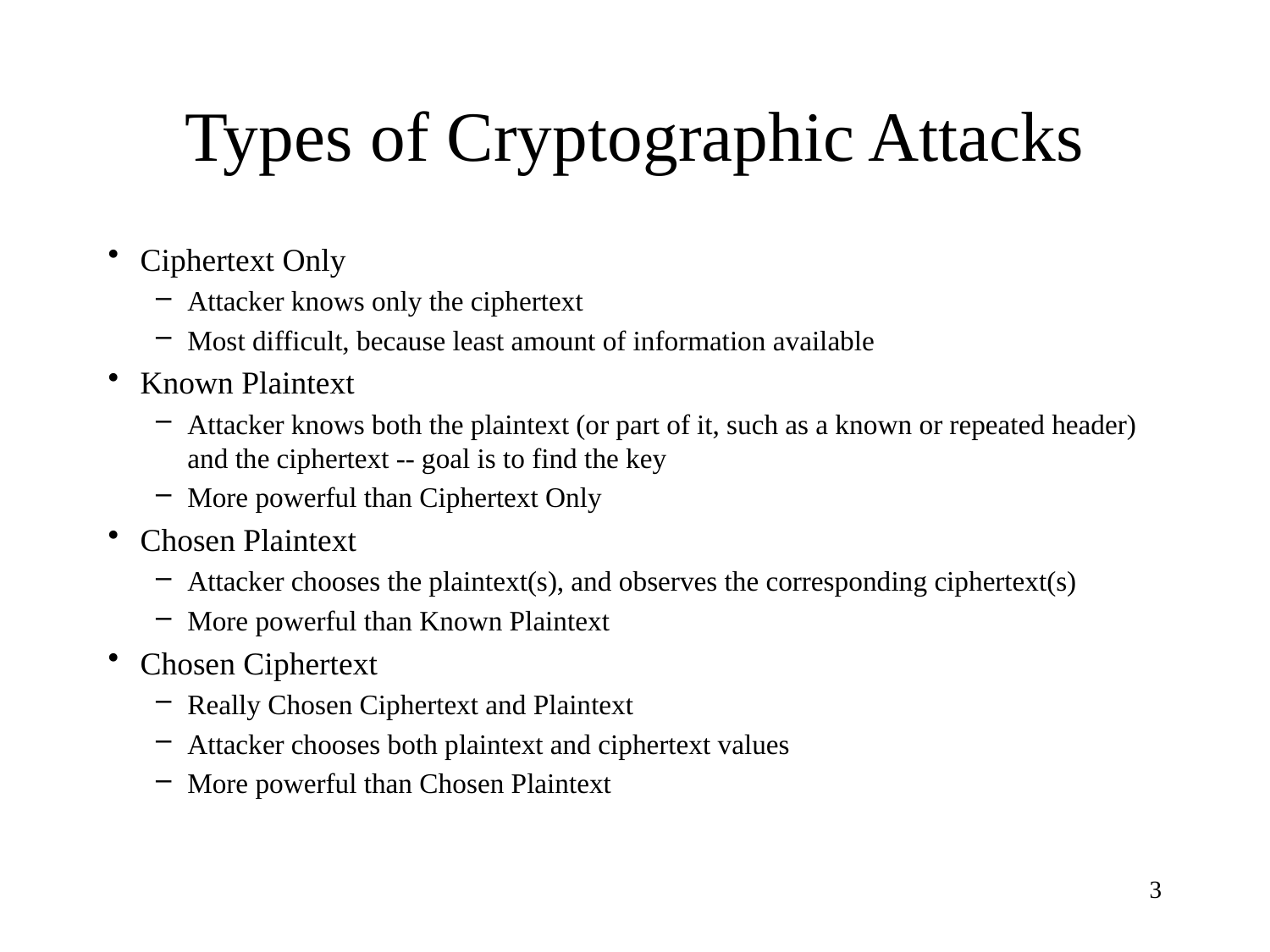

# Types of Cryptographic Attacks
Ciphertext Only
Attacker knows only the ciphertext
Most difficult, because least amount of information available
Known Plaintext
Attacker knows both the plaintext (or part of it, such as a known or repeated header) and the ciphertext -- goal is to find the key
More powerful than Ciphertext Only
Chosen Plaintext
Attacker chooses the plaintext(s), and observes the corresponding ciphertext(s)
More powerful than Known Plaintext
Chosen Ciphertext
Really Chosen Ciphertext and Plaintext
Attacker chooses both plaintext and ciphertext values
More powerful than Chosen Plaintext
3